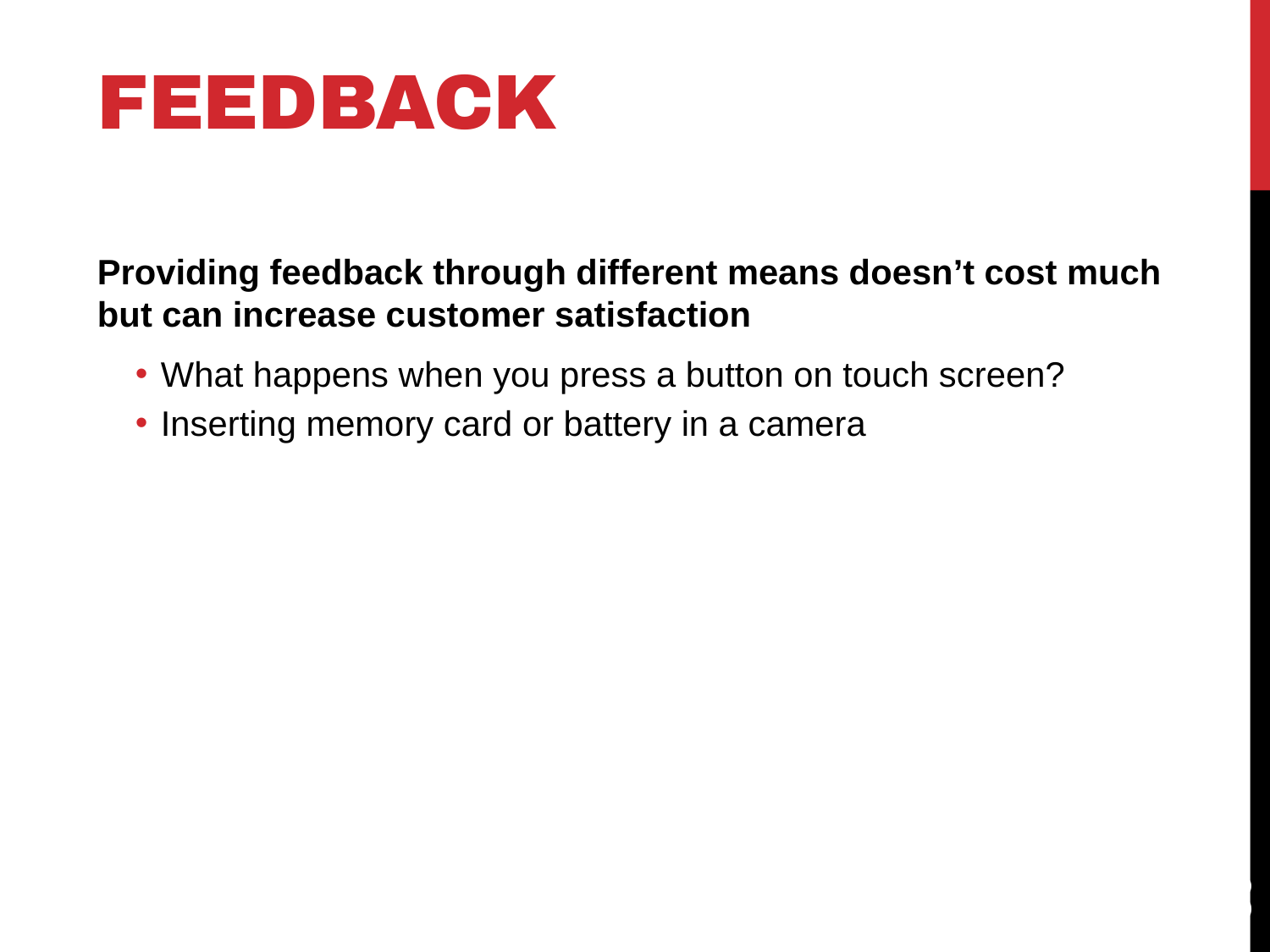

# Feedback
Providing feedback through different means doesn’t cost much but can increase customer satisfaction
What happens when you press a button on touch screen?
Inserting memory card or battery in a camera
39